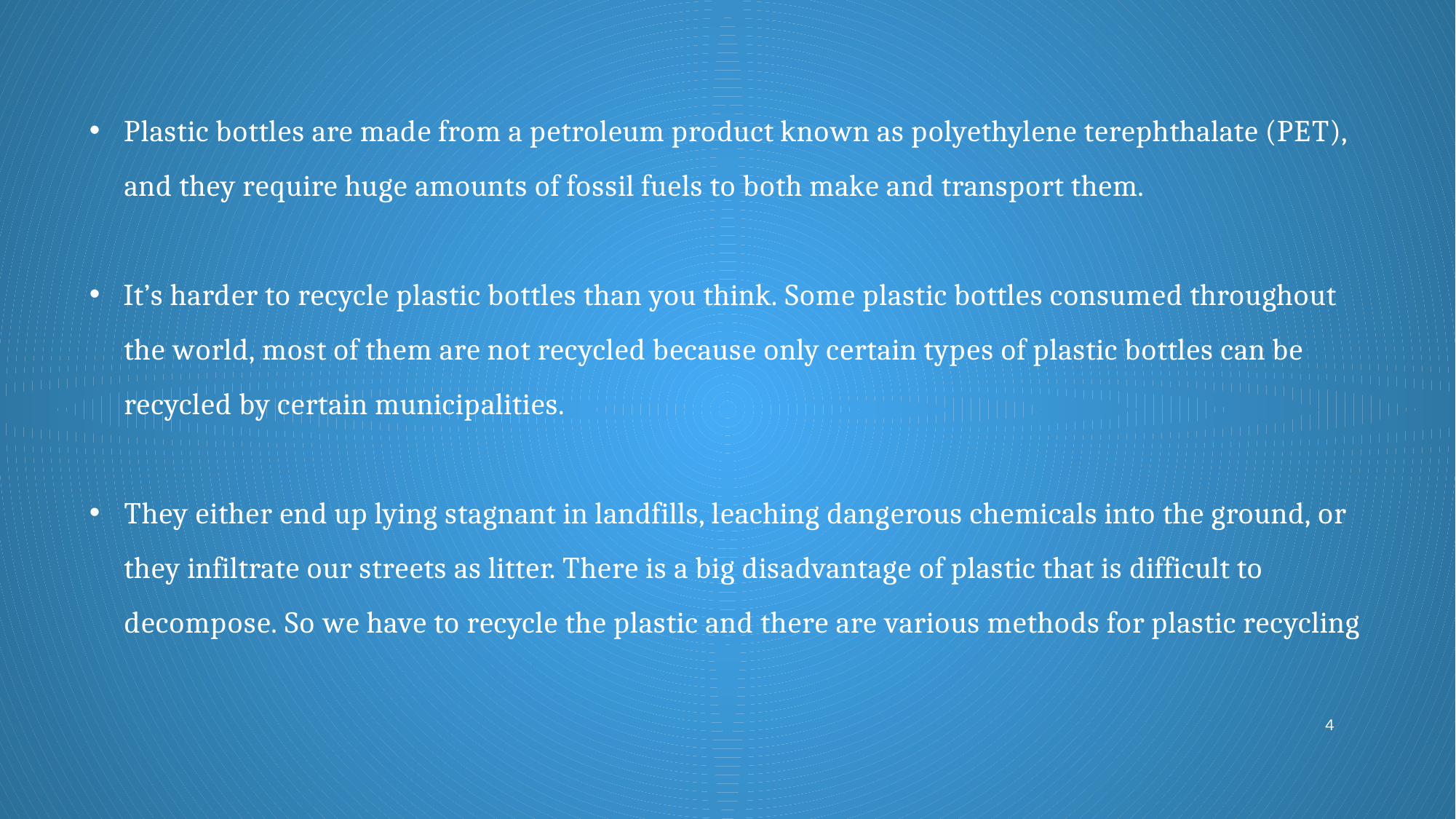

Plastic bottles are made from a petroleum product known as polyethylene terephthalate (PET), and they require huge amounts of fossil fuels to both make and transport them.

It’s harder to recycle plastic bottles than you think. Some plastic bottles consumed throughout the world, most of them are not recycled because only certain types of plastic bottles can be recycled by certain municipalities.

They either end up lying stagnant in landfills, leaching dangerous chemicals into the ground, or they infiltrate our streets as litter. There is a big disadvantage of plastic that is difficult to decompose. So we have to recycle the plastic and there are various methods for plastic recycling
4